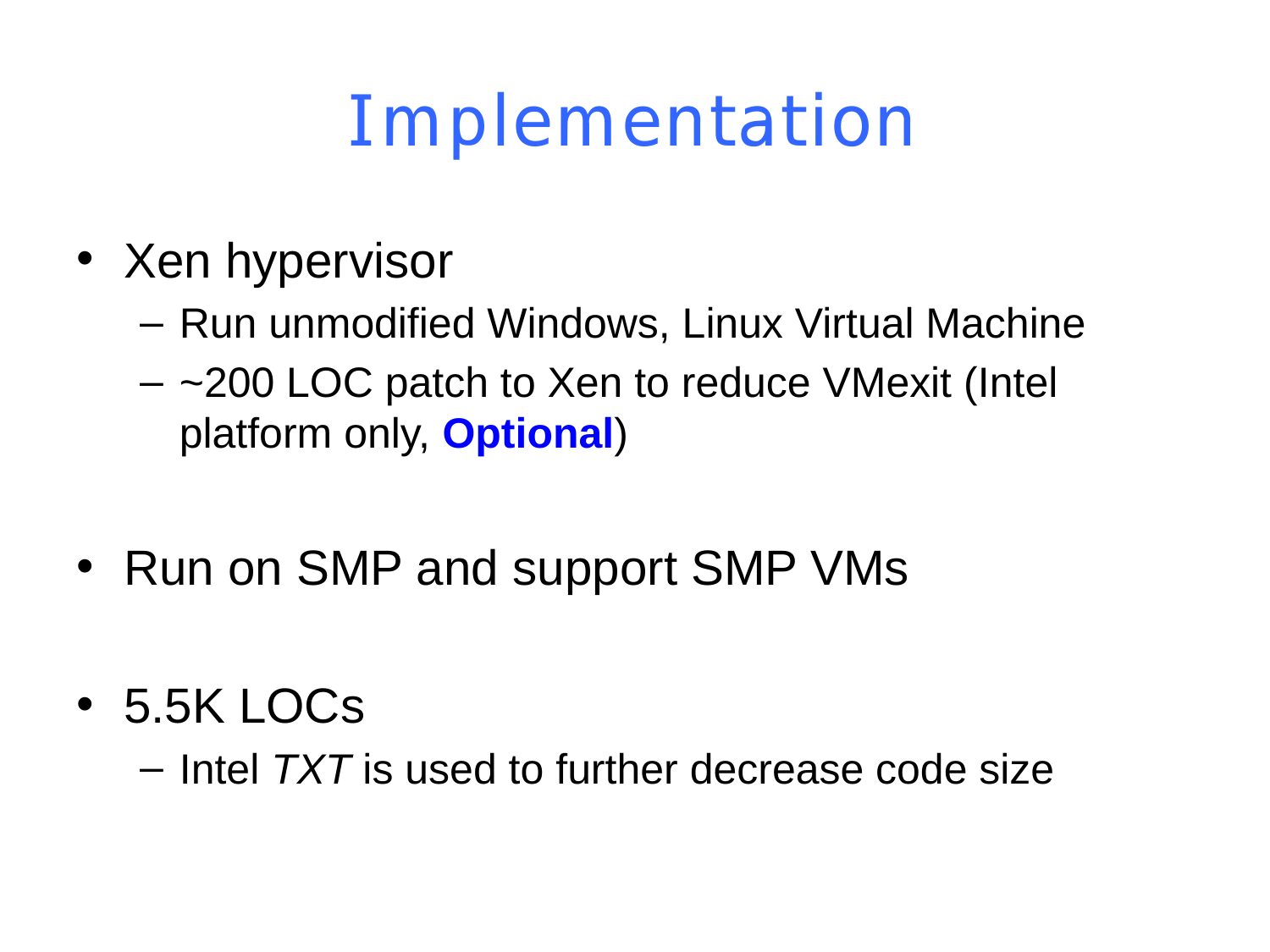

# Implementation
Xen hypervisor
Run unmodified Windows, Linux Virtual Machine
~200 LOC patch to Xen to reduce VMexit (Intel platform only, Optional)

Run on SMP and support SMP VMs

5.5K LOCs
Intel TXT is used to further decrease code size